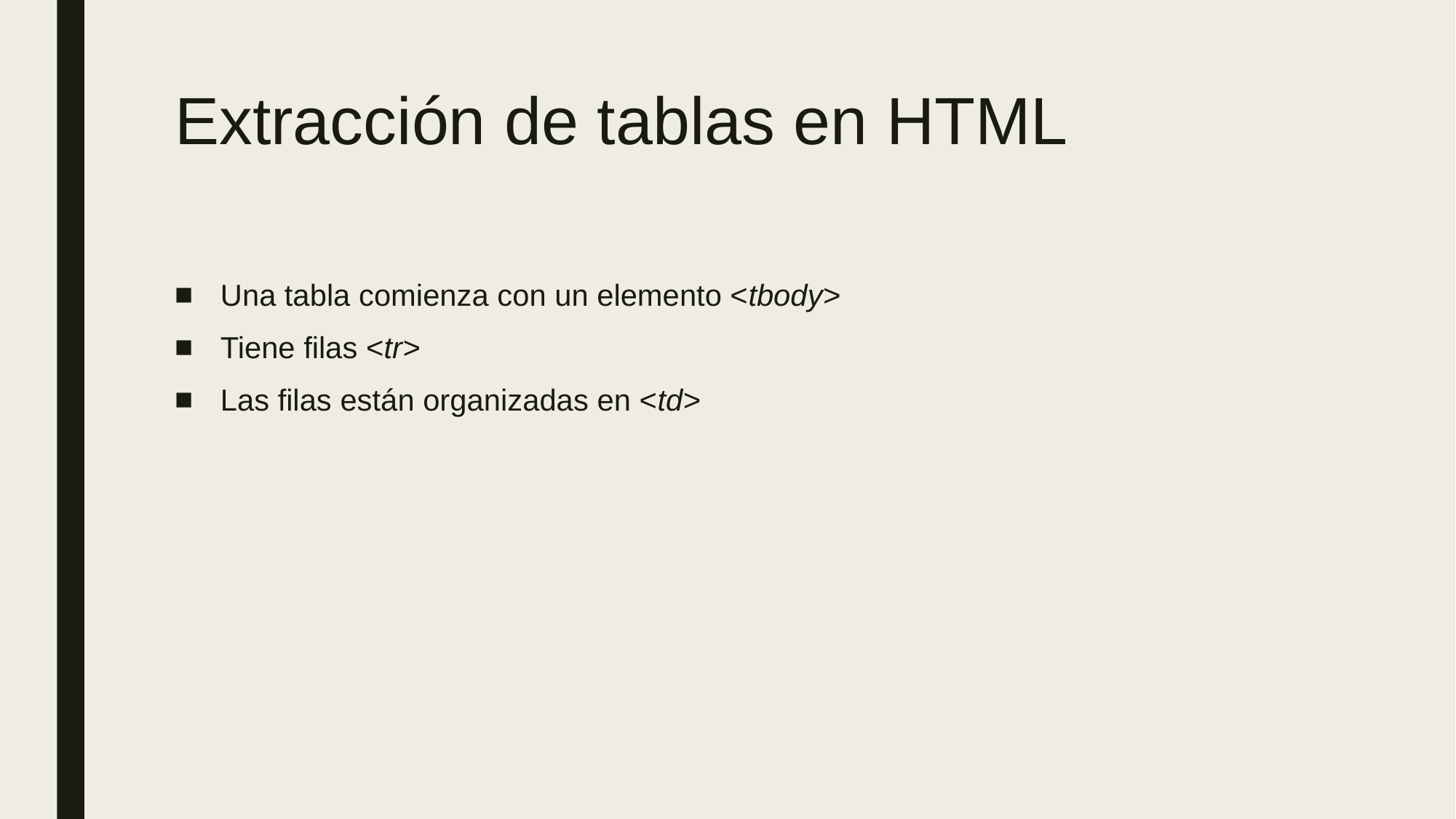

# Extracción de tablas en HTML
Una tabla comienza con un elemento <tbody>
Tiene filas <tr>
Las filas están organizadas en <td>